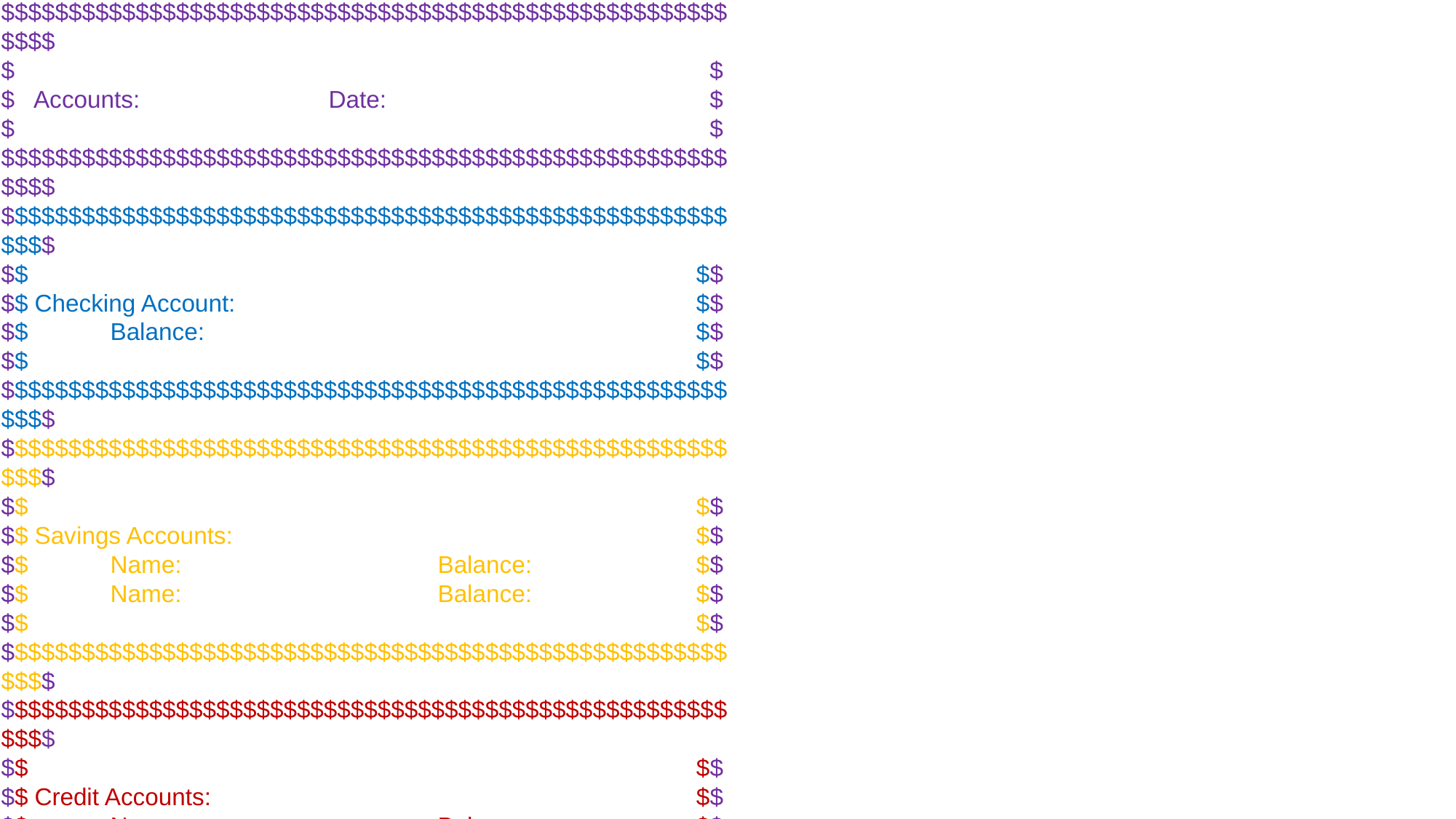

$$$$$$$$$$$$$$$$$$$$$$$$$$$$$$$$$$$$$$$$$$$$$$$$$$$$$$$$$$
$ 						        $
$   Accounts:      		Date:                               	        $
$						        $
$$$$$$$$$$$$$$$$$$$$$$$$$$$$$$$$$$$$$$$$$$$$$$$$$$$$$$$$$$
$$$$$$$$$$$$$$$$$$$$$$$$$$$$$$$$$$$$$$$$$$$$$$$$$$$$$$$$$$
$$ 			         			      $$
$$ Checking Account:                     			      $$
$$ 	Balance:		         			      $$
$$ 			         			      $$
$$$$$$$$$$$$$$$$$$$$$$$$$$$$$$$$$$$$$$$$$$$$$$$$$$$$$$$$$$
$$$$$$$$$$$$$$$$$$$$$$$$$$$$$$$$$$$$$$$$$$$$$$$$$$$$$$$$$$
$$						      $$
$$ Savings Accounts:                        			      $$
$$ 	Name:			Balance:         	      $$
$$ 	Name:		 	Balance:       	      $$
$$						      $$
$$$$$$$$$$$$$$$$$$$$$$$$$$$$$$$$$$$$$$$$$$$$$$$$$$$$$$$$$$
$$$$$$$$$$$$$$$$$$$$$$$$$$$$$$$$$$$$$$$$$$$$$$$$$$$$$$$$$$
$$						      $$
$$ Credit Accounts:                        			      $$
$$ 	Name:			Balance:         	      $$
$$ 	Name:		 	Balance:       	      $$
$$ 	Name:		 	Balance:       	      $$
$$ 	Name:		 	Balance:       	      $$
$$						      $$
$$$$$$$$$$$$$$$$$$$$$$$$$$$$$$$$$$$$$$$$$$$$$$$$$$$$$$$$$$
$$$$$$$$$$$$$$$$$$$$$$$$$$$$$$$$$$$$$$$$$$$$$$$$$$$$$$$$$$